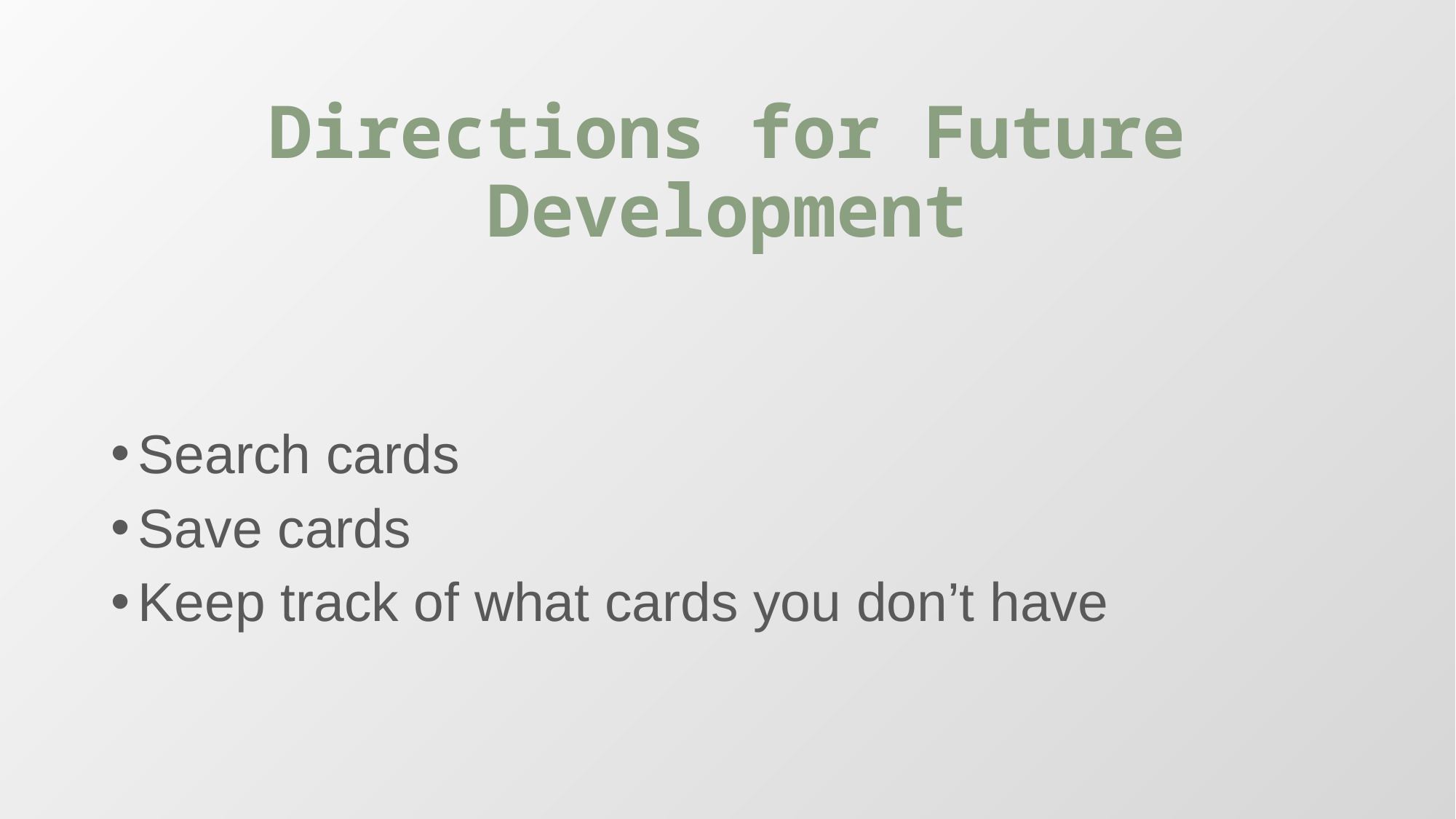

# Directions for Future Development
Search cards
Save cards
Keep track of what cards you don’t have